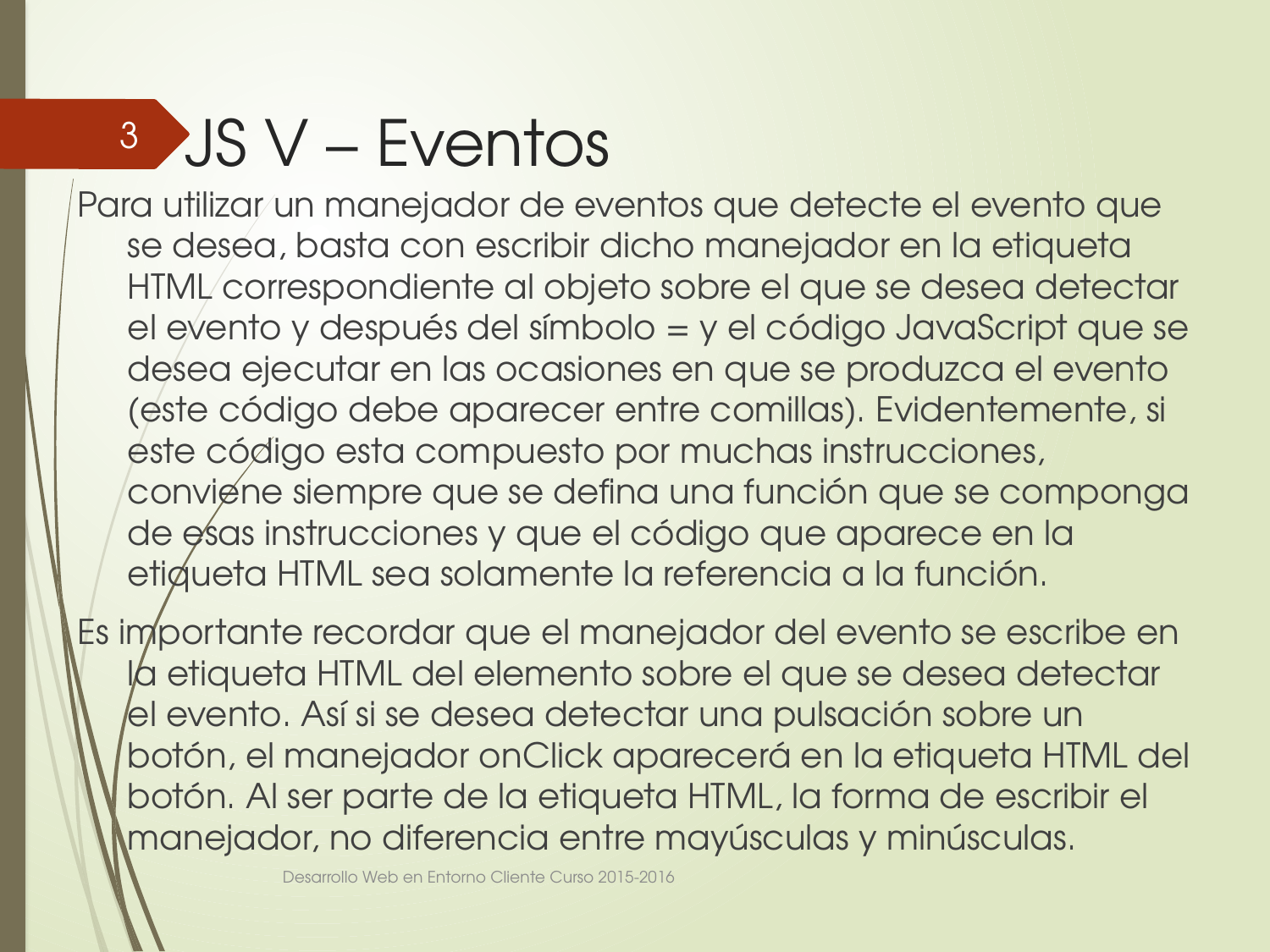

# JS V – Eventos
3
Para utilizar un manejador de eventos que detecte el evento que se desea, basta con escribir dicho manejador en la etiqueta HTML correspondiente al objeto sobre el que se desea detectar el evento y después del símbolo = y el código JavaScript que se desea ejecutar en las ocasiones en que se produzca el evento (este código debe aparecer entre comillas). Evidentemente, si este código esta compuesto por muchas instrucciones, conviene siempre que se defina una función que se componga de esas instrucciones y que el código que aparece en la etiqueta HTML sea solamente la referencia a la función.
Es importante recordar que el manejador del evento se escribe en la etiqueta HTML del elemento sobre el que se desea detectar el evento. Así si se desea detectar una pulsación sobre un botón, el manejador onClick aparecerá en la etiqueta HTML del botón. Al ser parte de la etiqueta HTML, la forma de escribir el manejador, no diferencia entre mayúsculas y minúsculas.
Desarrollo Web en Entorno Cliente Curso 2015-2016